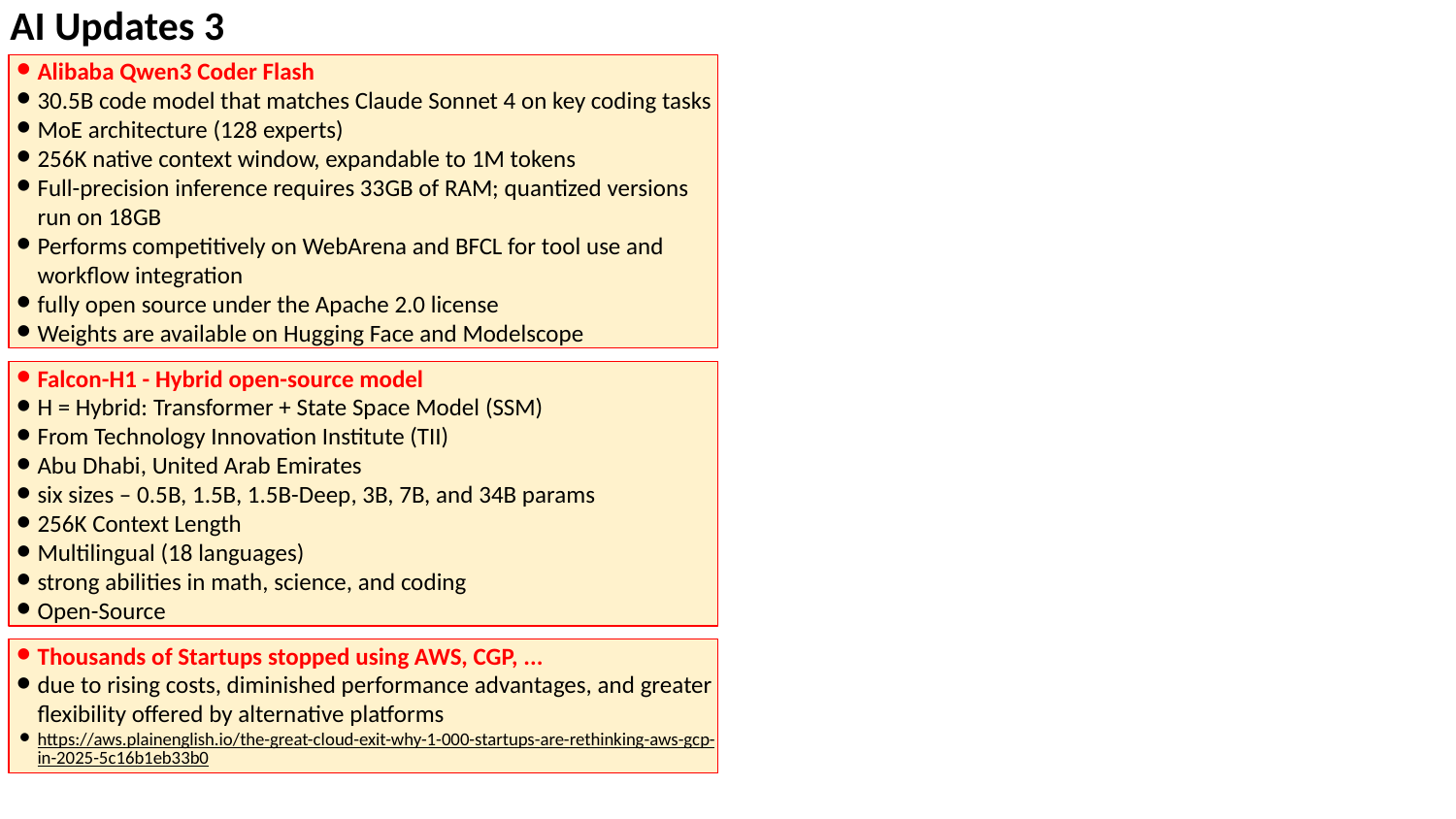

AI Updates 3
Alibaba Qwen3 Coder Flash
30.5B code model that matches Claude Sonnet 4 on key coding tasks
MoE architecture (128 experts)
256K native context window, expandable to 1M tokens
Full-precision inference requires 33GB of RAM; quantized versions run on 18GB
Performs competitively on WebArena and BFCL for tool use and workflow integration
fully open source under the Apache 2.0 license
Weights are available on Hugging Face and Modelscope
Falcon-H1 - Hybrid open-source model
H = Hybrid: Transformer + State Space Model (SSM)
From Technology Innovation Institute (TII)
Abu Dhabi, United Arab Emirates
six sizes – 0.5B, 1.5B, 1.5B-Deep, 3B, 7B, and 34B params
256K Context Length
Multilingual (18 languages)
strong abilities in math, science, and coding
Open-Source
Thousands of Startups stopped using AWS, CGP, ...
due to rising costs, diminished performance advantages, and greater flexibility offered by alternative platforms
https://aws.plainenglish.io/the-great-cloud-exit-why-1-000-startups-are-rethinking-aws-gcp-in-2025-5c16b1eb33b0